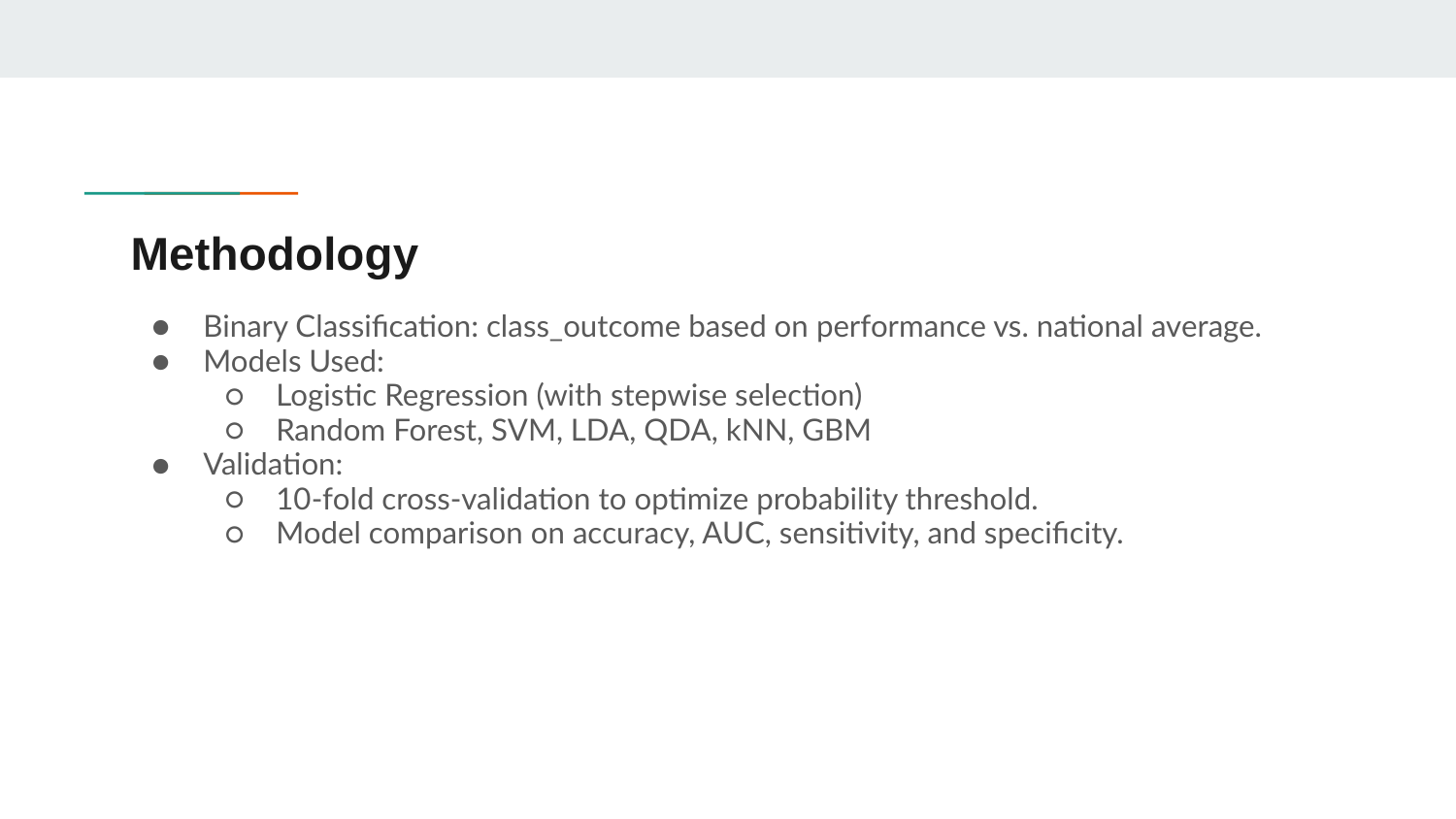

# Methodology
Binary Classification: class_outcome based on performance vs. national average.
Models Used:
Logistic Regression (with stepwise selection)
Random Forest, SVM, LDA, QDA, kNN, GBM
Validation:
10-fold cross-validation to optimize probability threshold.
Model comparison on accuracy, AUC, sensitivity, and specificity.